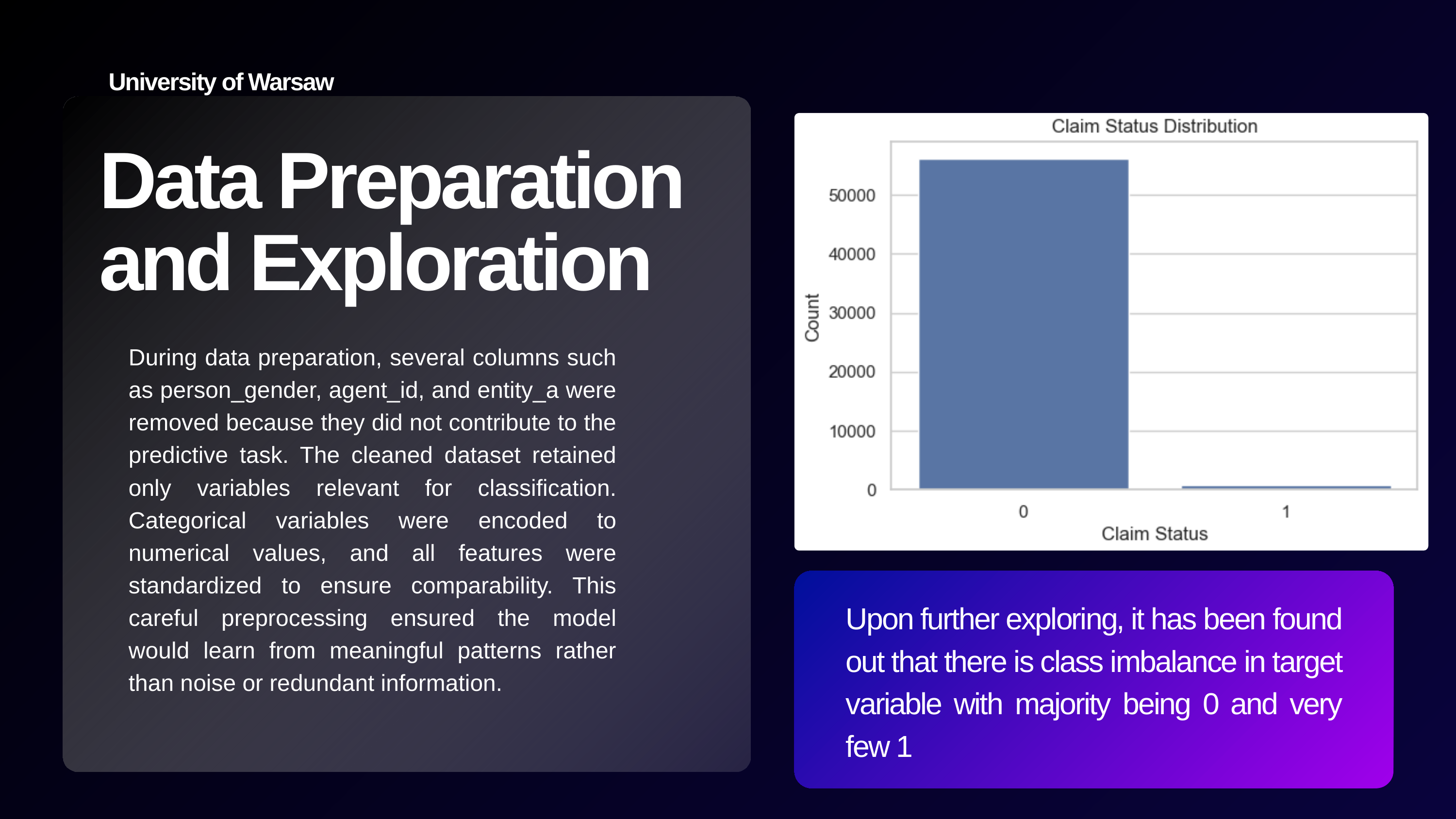

University of Warsaw

Data Preparation and Exploration
During data preparation, several columns such as person_gender, agent_id, and entity_a were removed because they did not contribute to the predictive task. The cleaned dataset retained only variables relevant for classification. Categorical variables were encoded to numerical values, and all features were standardized to ensure comparability. This careful preprocessing ensured the model would learn from meaningful patterns rather than noise or redundant information.

Upon further exploring, it has been found out that there is class imbalance in target variable with majority being 0 and very few 1